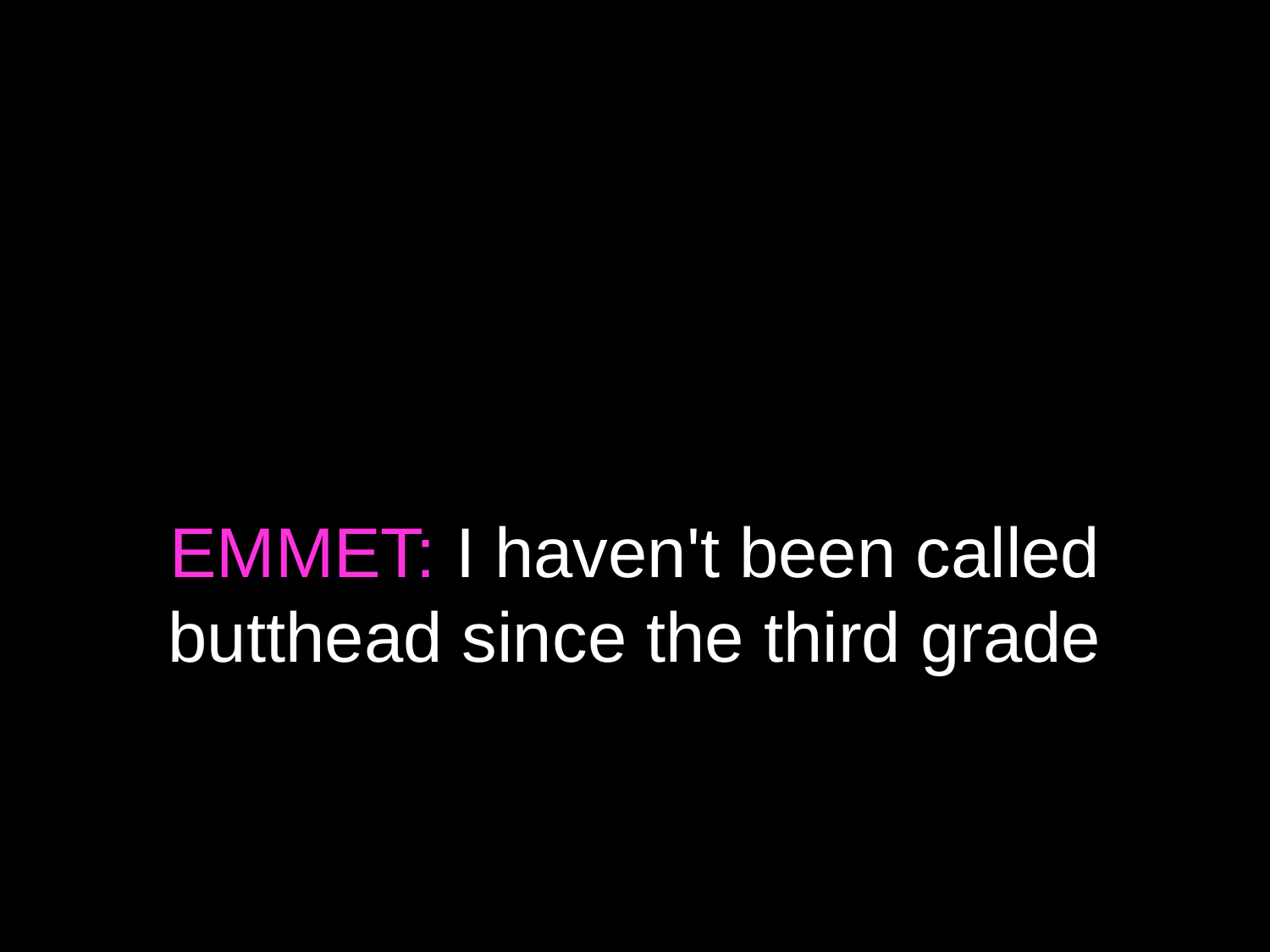

# EMMET: I haven't been called butthead since the third grade